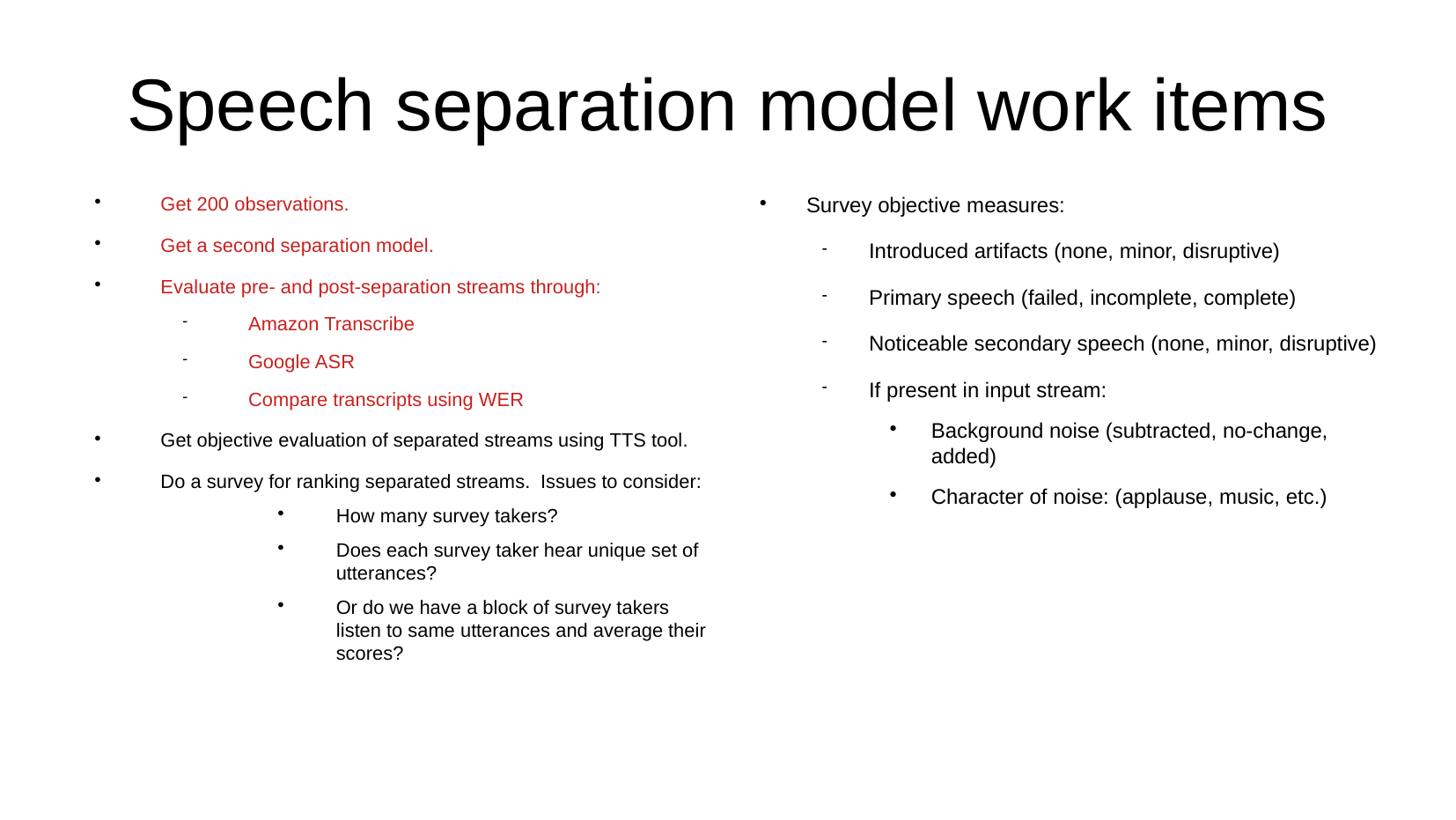

Speech separation model work items
Get 200 observations.
Get a second separation model.
Evaluate pre- and post-separation streams through:
Amazon Transcribe
Google ASR
Compare transcripts using WER
Get objective evaluation of separated streams using TTS tool.
Do a survey for ranking separated streams.  Issues to consider:
How many survey takers?
Does each survey taker hear unique set of utterances?
Or do we have a block of survey takers listen to same utterances and average their scores?
Survey objective measures:
Introduced artifacts (none, minor, disruptive)
Primary speech (failed, incomplete, complete)
Noticeable secondary speech (none, minor, disruptive)
If present in input stream:
Background noise (subtracted, no-change, added)
Character of noise: (applause, music, etc.)